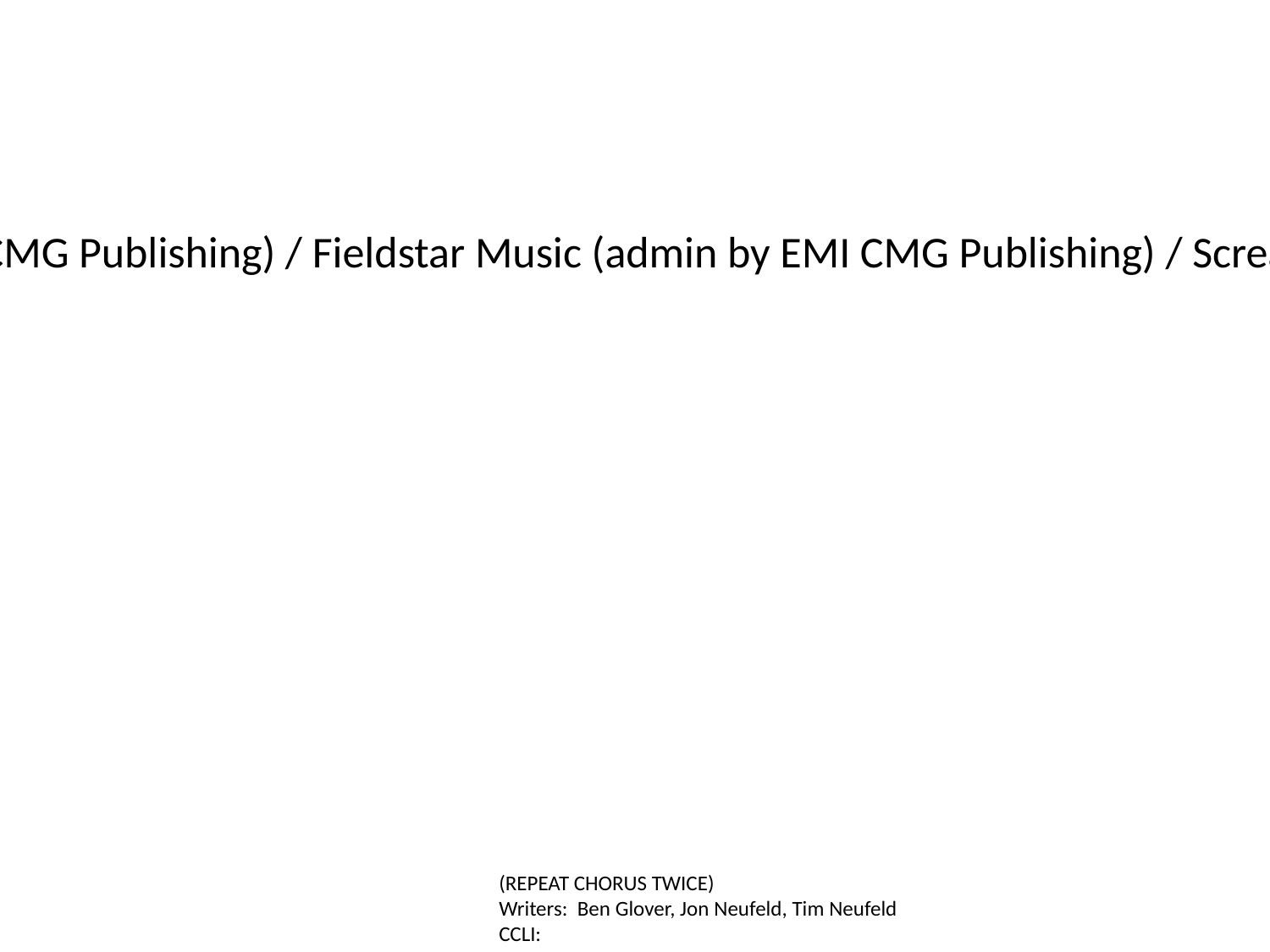

Copyright 2008 Birdwing Music (admin by EMI CMG Publishing) / Fieldstar Music (admin by EMI CMG Publishing) / Screaming norman Music / WB Music Corp. (ASCAP)

(REPEAT CHORUS TWICE)
Writers:  Ben Glover, Jon Neufeld, Tim Neufeld
CCLI: